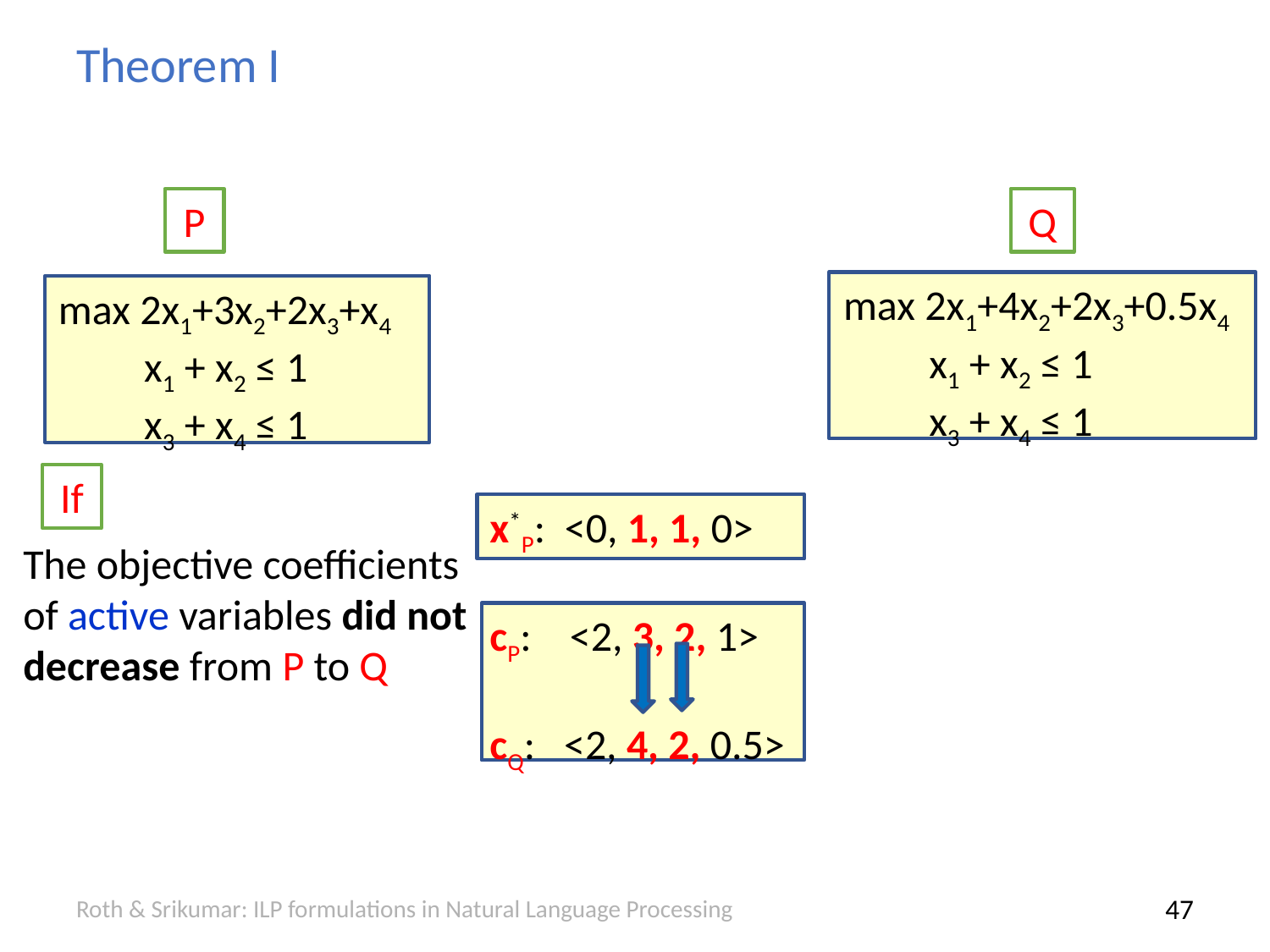

# Theorem I

P
Q

max 2x1+4x2+2x3+0.5x4
         x1 + x2 ≤ 1
         x3 + x4 ≤ 1

max 2x1+3x2+2x3+x4
         x1 + x2 ≤ 1
         x3 + x4 ≤ 1
If

x*P:  <0, 1, 1, 0>

cP:    <2, 3, 2, 1>

cQ:   <2, 4, 2, 0.5>

The objective coefficients of active variables did not decrease from P to Q

Roth & Srikumar: ILP formulations in Natural Language Processing
47